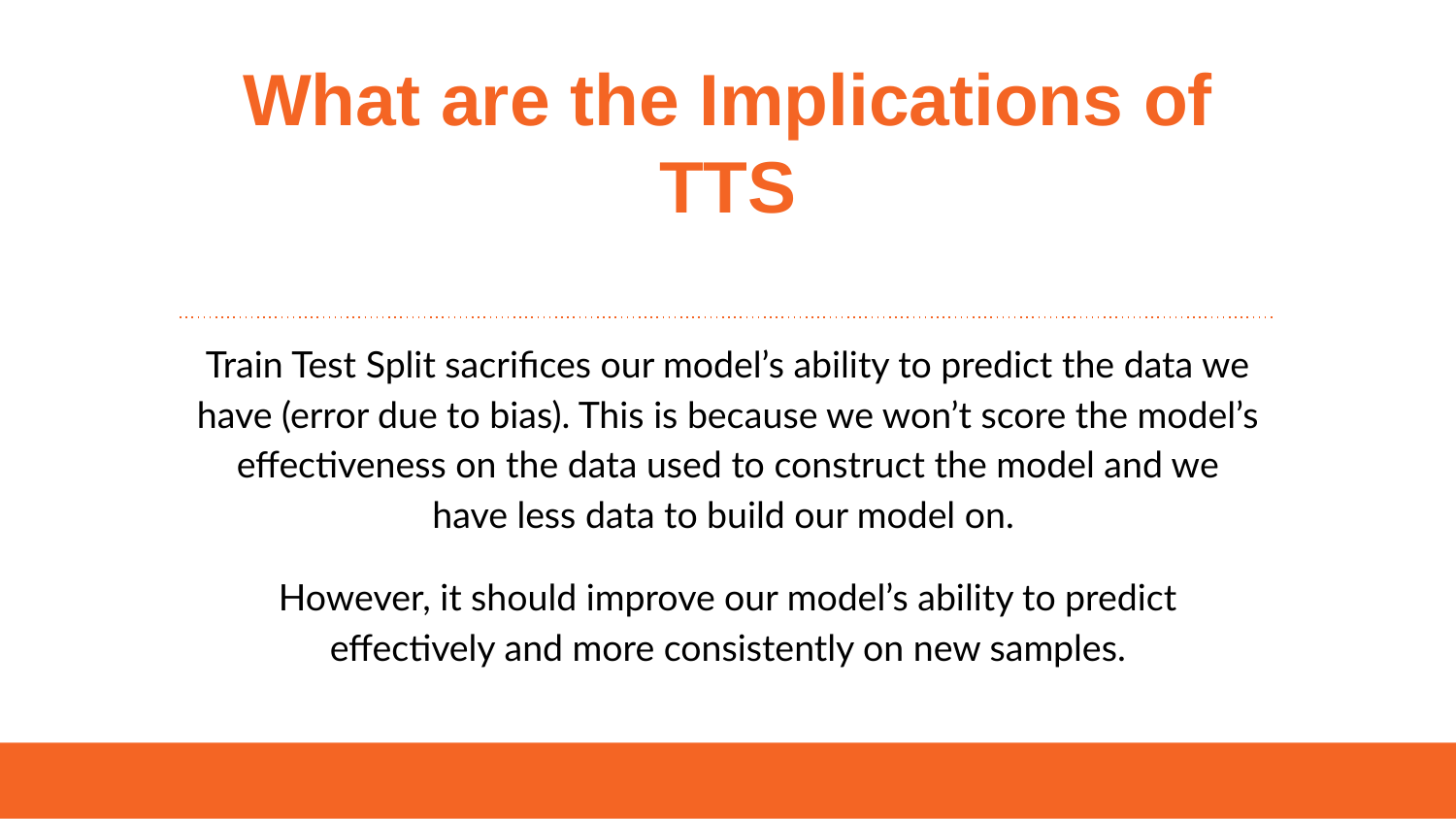

# What are the Implications of TTS
Train Test Split sacrifices our model’s ability to predict the data we have (error due to bias). This is because we won’t score the model’s effectiveness on the data used to construct the model and we have less data to build our model on.
However, it should improve our model’s ability to predict effectively and more consistently on new samples.